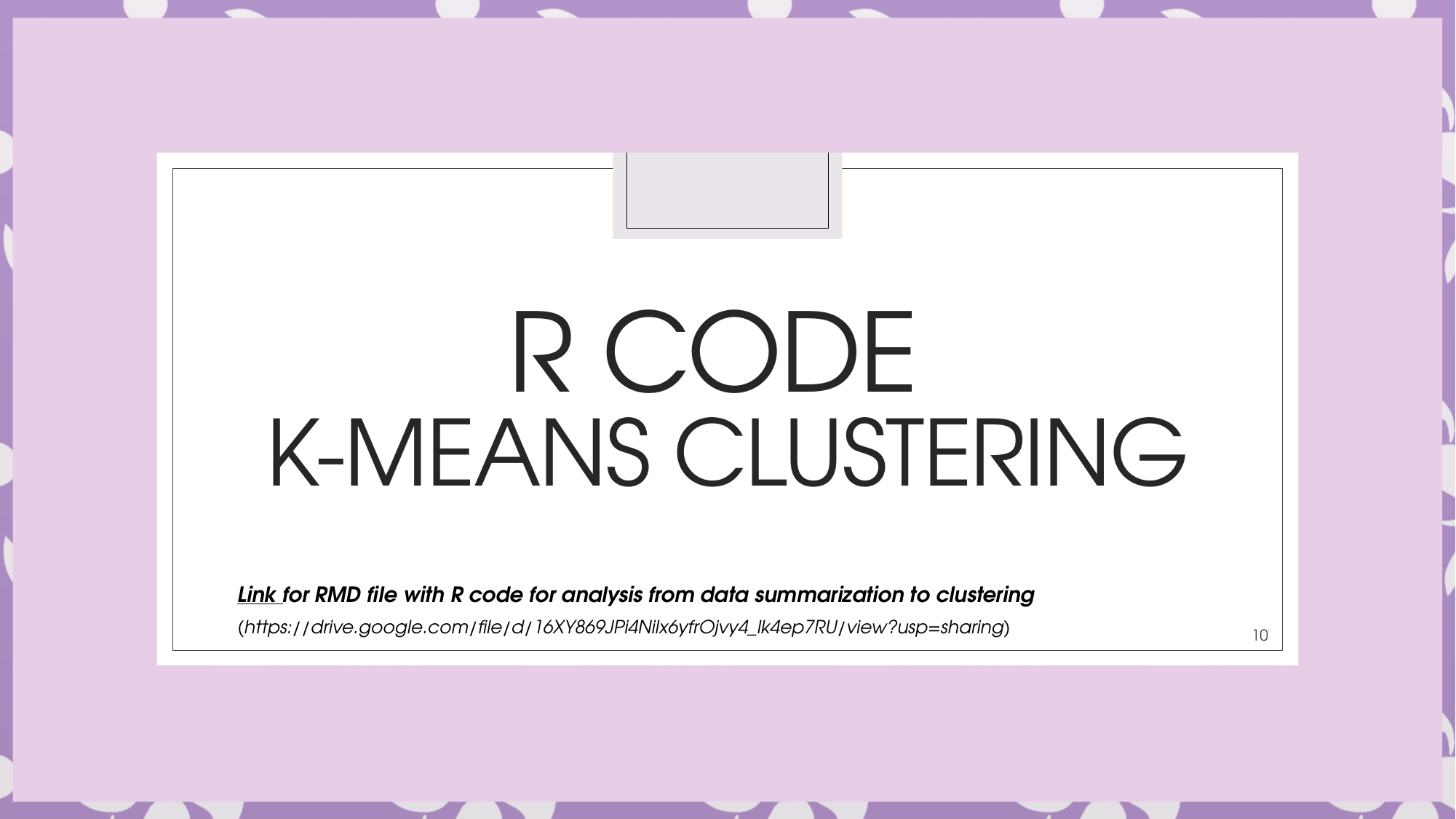

# R code K-Means Clustering
Link for RMD file with R code for analysis from data summarization to clustering

(https://drive.google.com/file/d/16XY869JPi4NiIx6yfrOjvy4_lk4ep7RU/view?usp=sharing)

10